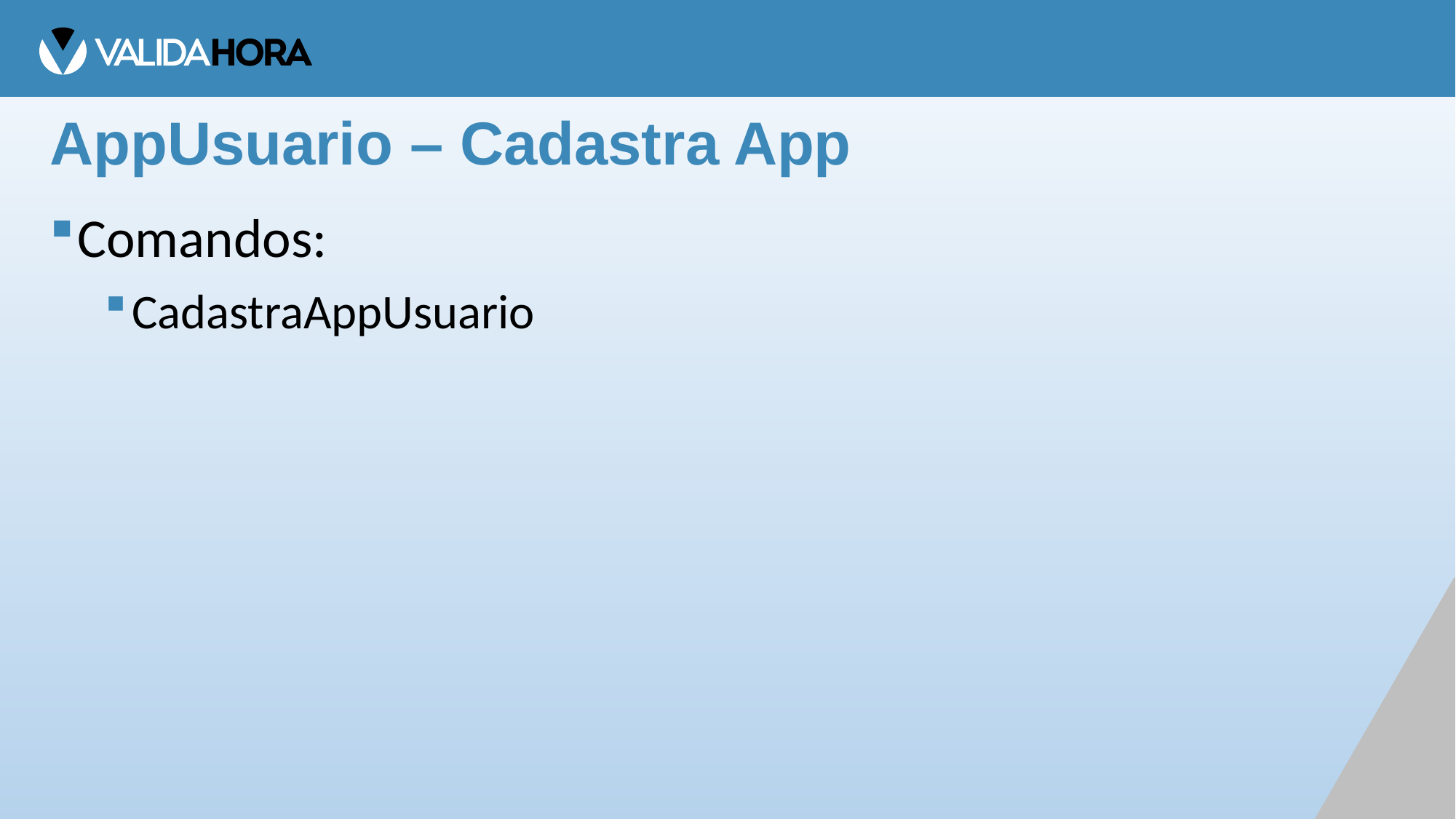

# AppUsuario – Cadastra App
Comandos:
CadastraAppUsuario